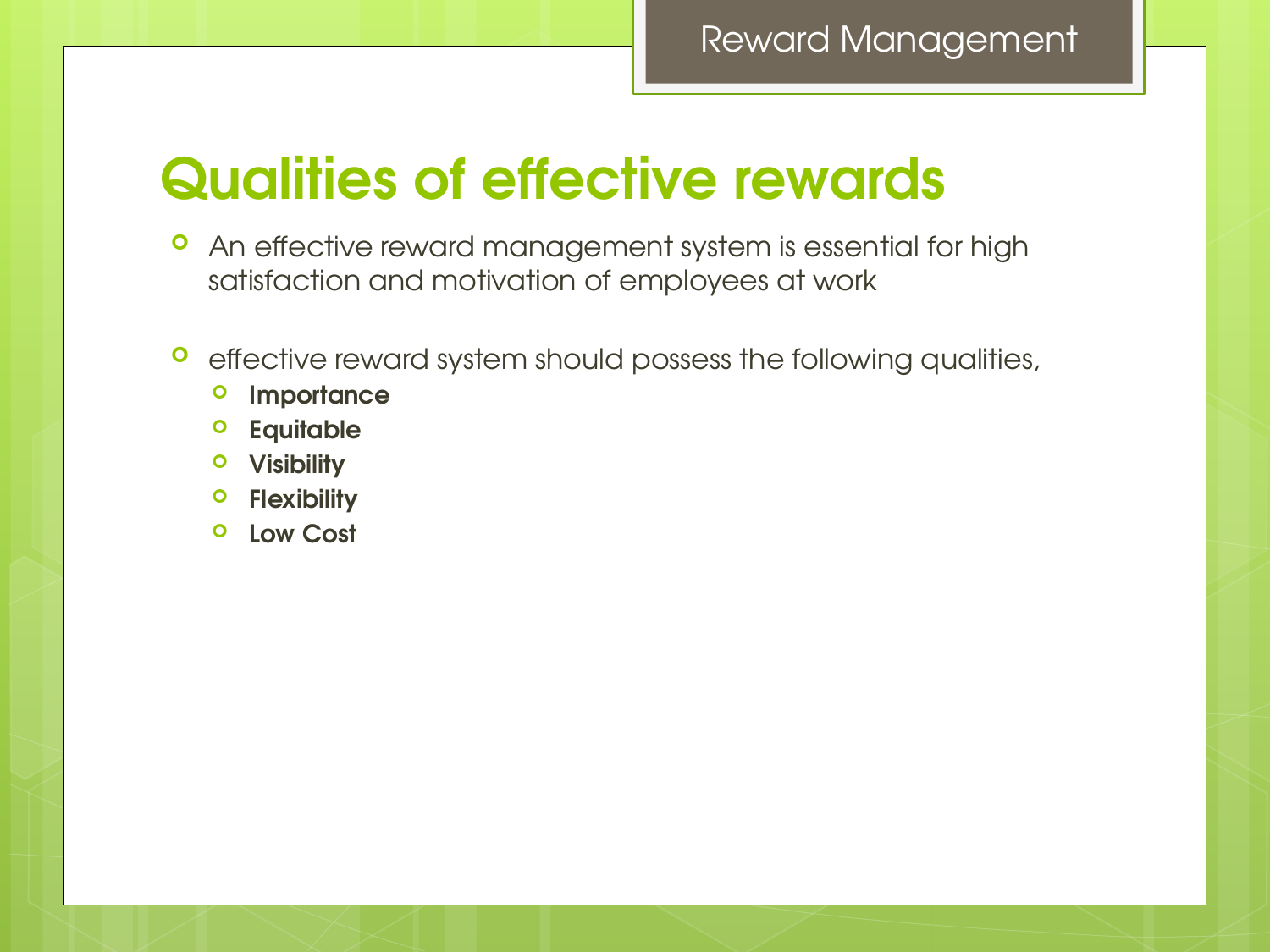

Reward Management
# Qualities of effective rewards
An effective reward management system is essential for high satisfaction and motivation of employees at work

effective reward system should possess the following qualities,
Importance
Equitable
Visibility
Flexibility
Low Cost